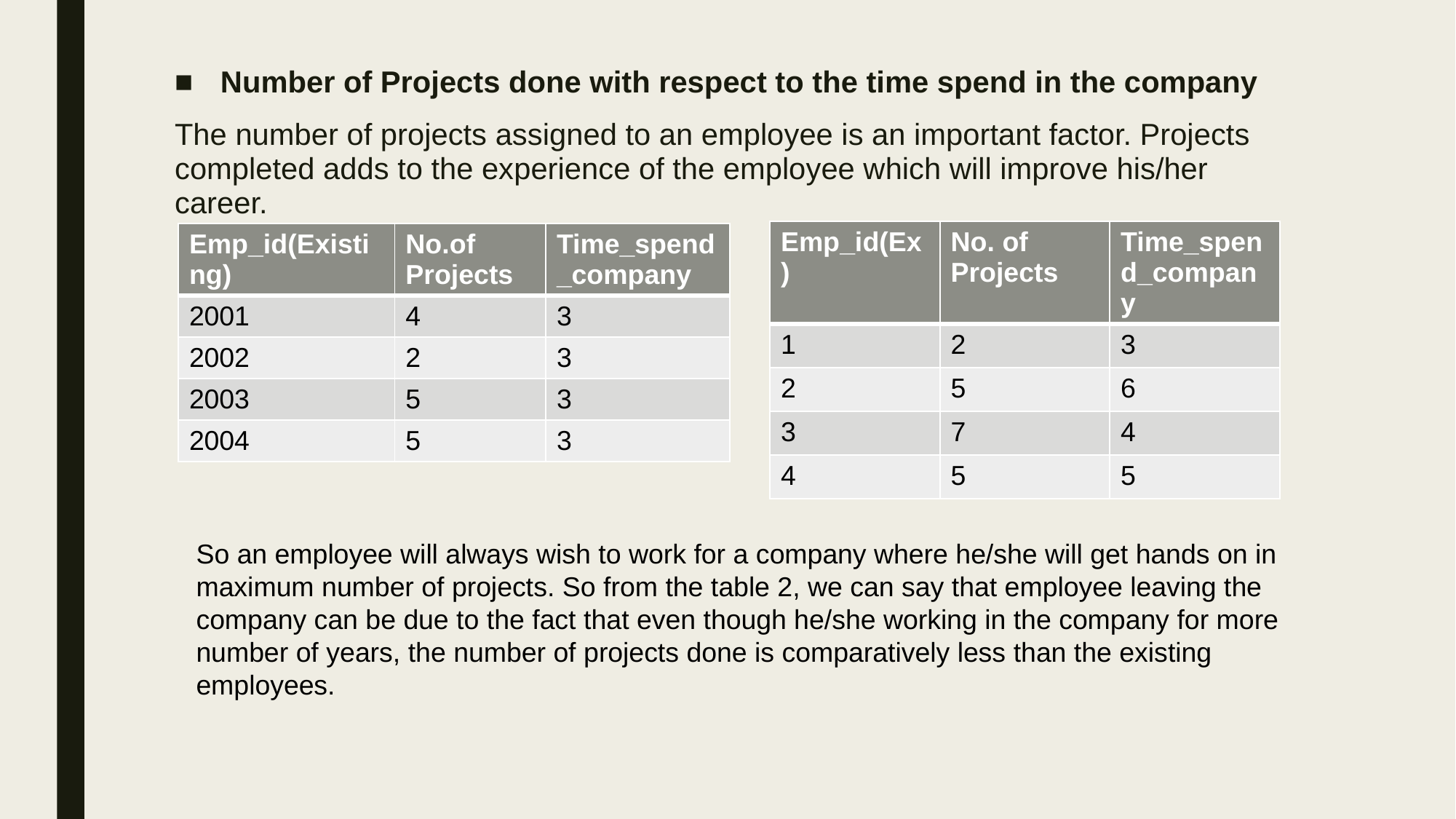

Number of Projects done with respect to the time spend in the company
The number of projects assigned to an employee is an important factor. Projects completed adds to the experience of the employee which will improve his/her career.
| Emp\_id(Ex) | No. of Projects | Time\_spend\_company |
| --- | --- | --- |
| 1 | 2 | 3 |
| 2 | 5 | 6 |
| 3 | 7 | 4 |
| 4 | 5 | 5 |
| Emp\_id(Existing) | No.of Projects | Time\_spend\_company |
| --- | --- | --- |
| 2001 | 4 | 3 |
| 2002 | 2 | 3 |
| 2003 | 5 | 3 |
| 2004 | 5 | 3 |
So an employee will always wish to work for a company where he/she will get hands on in maximum number of projects. So from the table 2, we can say that employee leaving the company can be due to the fact that even though he/she working in the company for more number of years, the number of projects done is comparatively less than the existing employees.